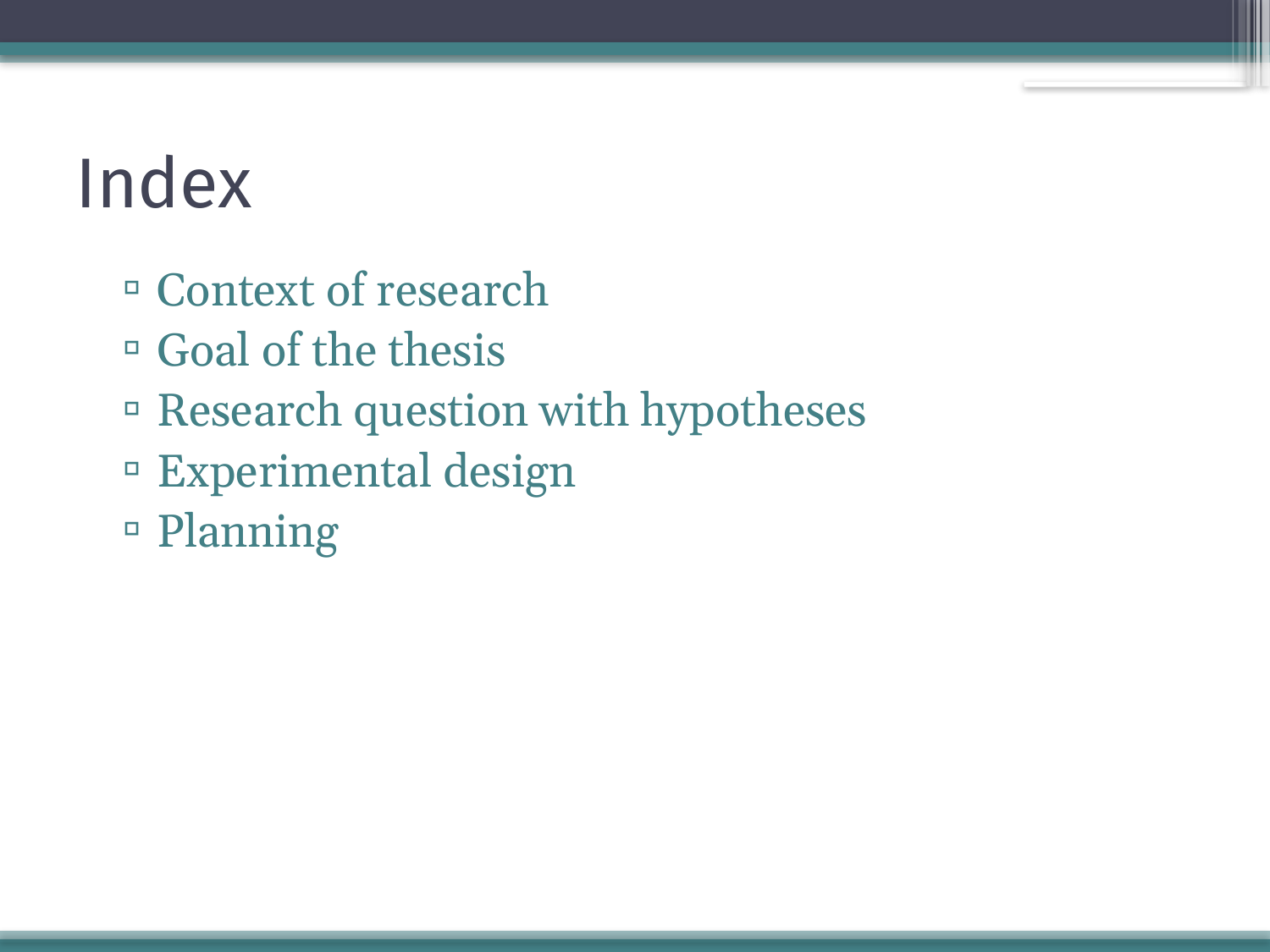

# Index
Context of research
Goal of the thesis
Research question with hypotheses
Experimental design
Planning